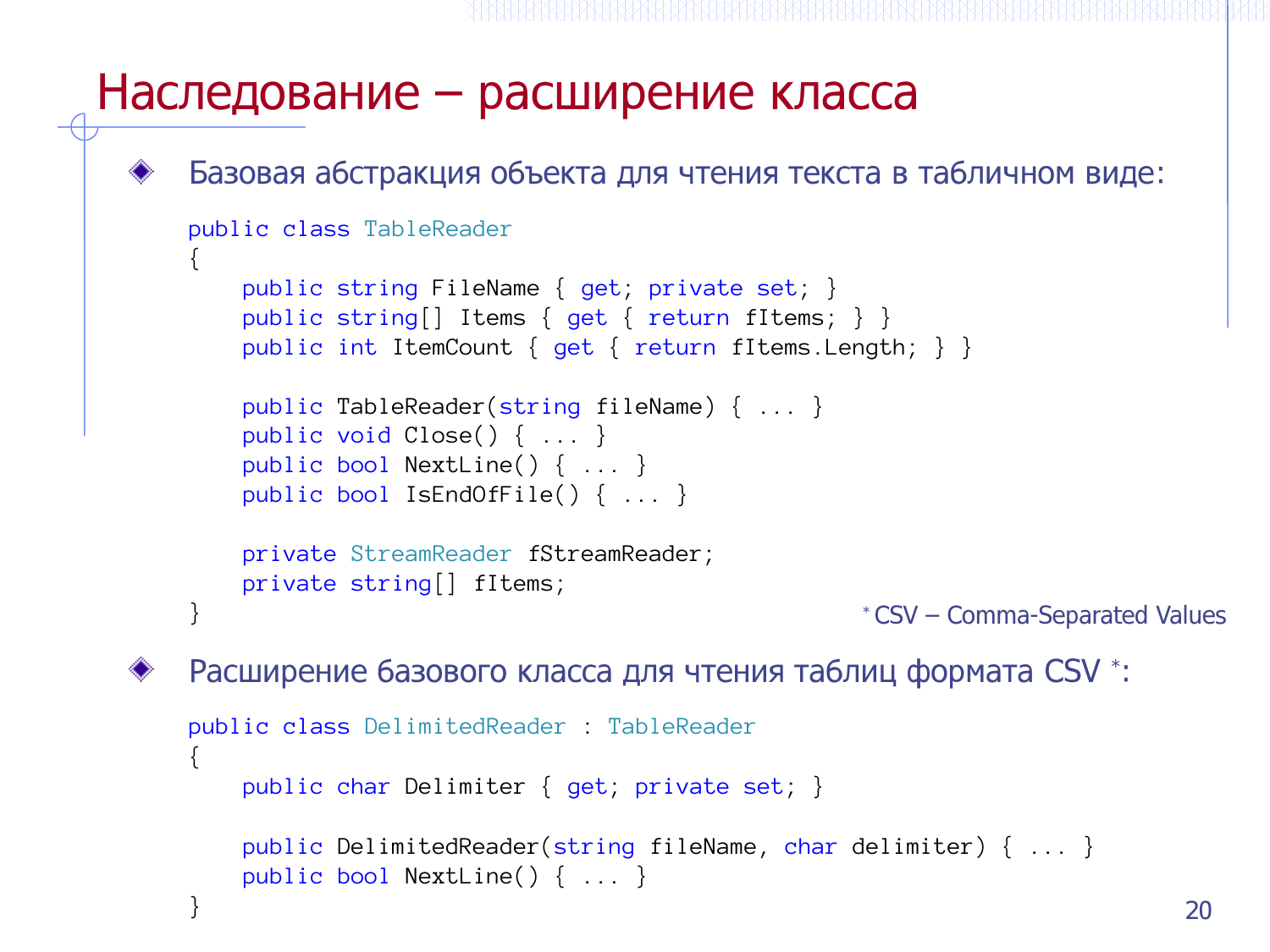

# Наследование – расширение класса
Базовая абстракция объекта для чтения текста в табличном виде:
public class TableReader
{
    public string FileName { get; private set; }
    public string[] Items { get { return fItems; } }
    public int ItemCount { get { return fItems.Length; } }

    public TableReader(string fileName) { ... }
    public void Close() { ... }
    public bool NextLine() { ... }
    public bool IsEndOfFile() { ... }

    private StreamReader fStreamReader;
    private string[] fItems;
}
Расширение базового класса для чтения таблиц формата CSV *:
public class DelimitedReader : TableReader
{
    public char Delimiter { get; private set; }

    public DelimitedReader(string fileName, char delimiter) { ... }
    public bool NextLine() { ... }
}
* CSV – Comma-Separated Values
20